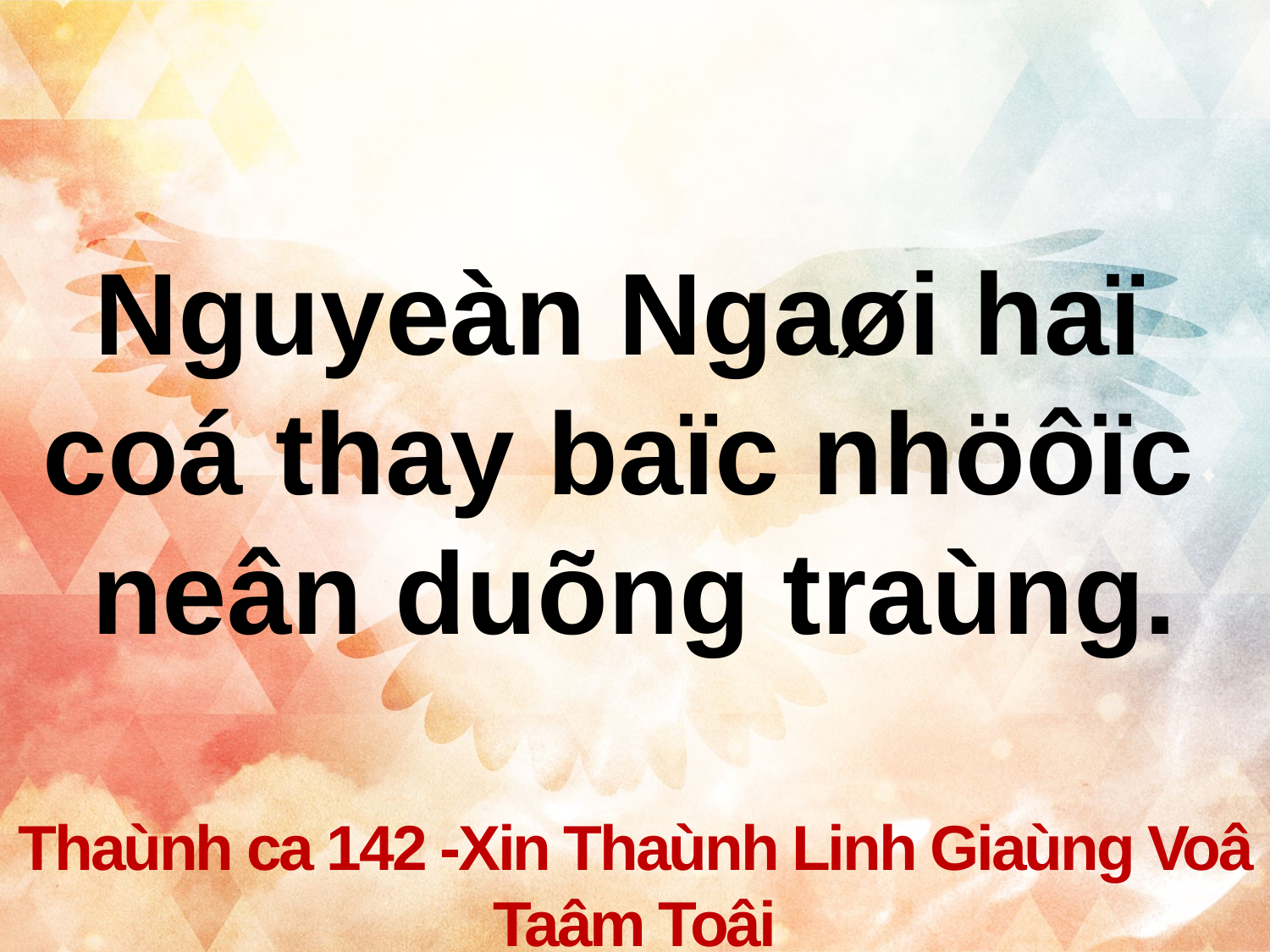

Nguyeàn Ngaøi haï
coá thay baïc nhöôïc
neân duõng traùng.
Thaùnh ca 142 -Xin Thaùnh Linh Giaùng Voâ Taâm Toâi